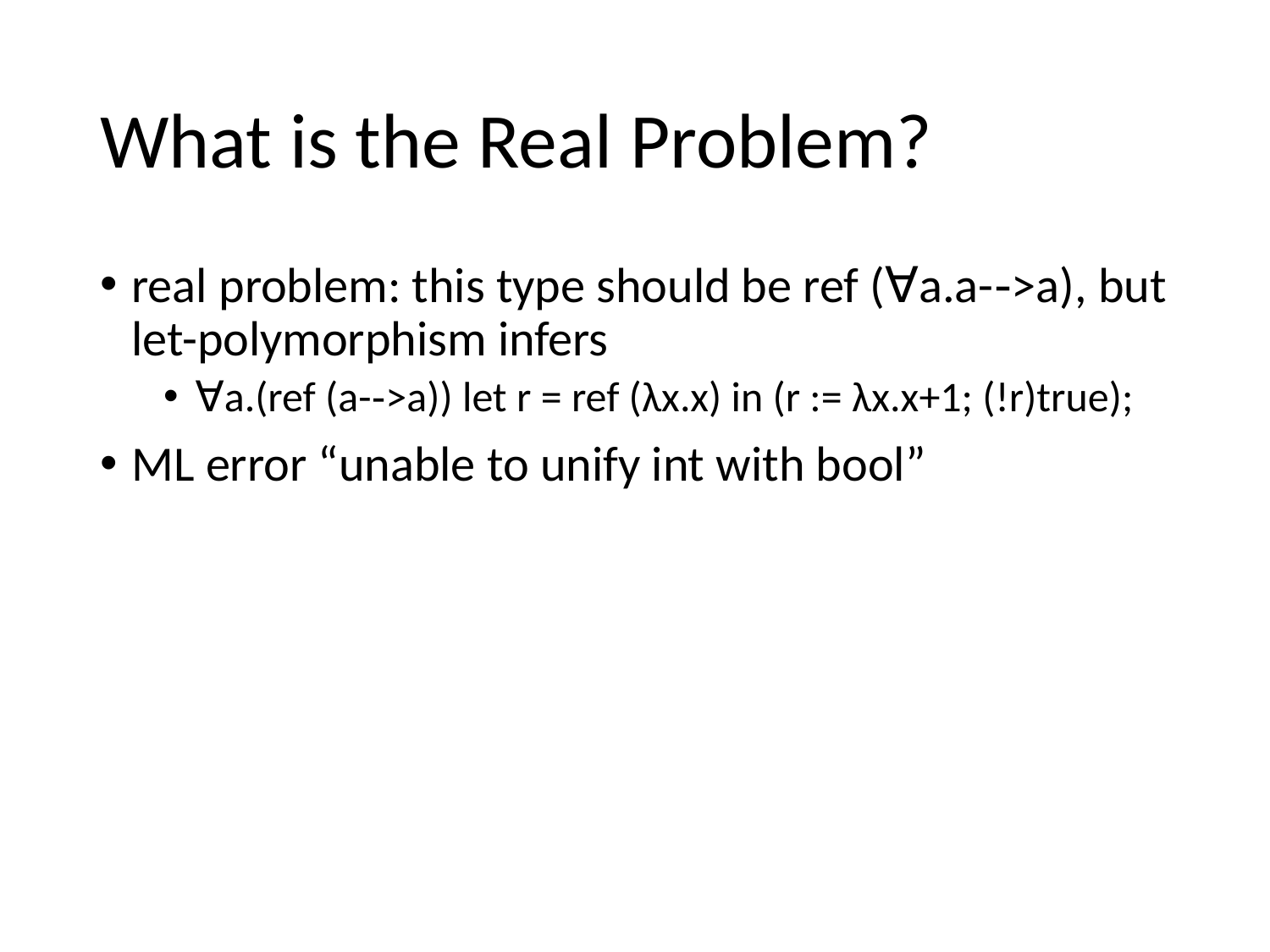

# What is the Real Problem?
real problem: this type should be ref (∀a.a-­‐>a), but let-­polymorphism infers
∀a.(ref (a-­‐>a)) let r = ref (λx.x) in (r := λx.x+1; (!r)true);
ML error “unable to unify int with bool”